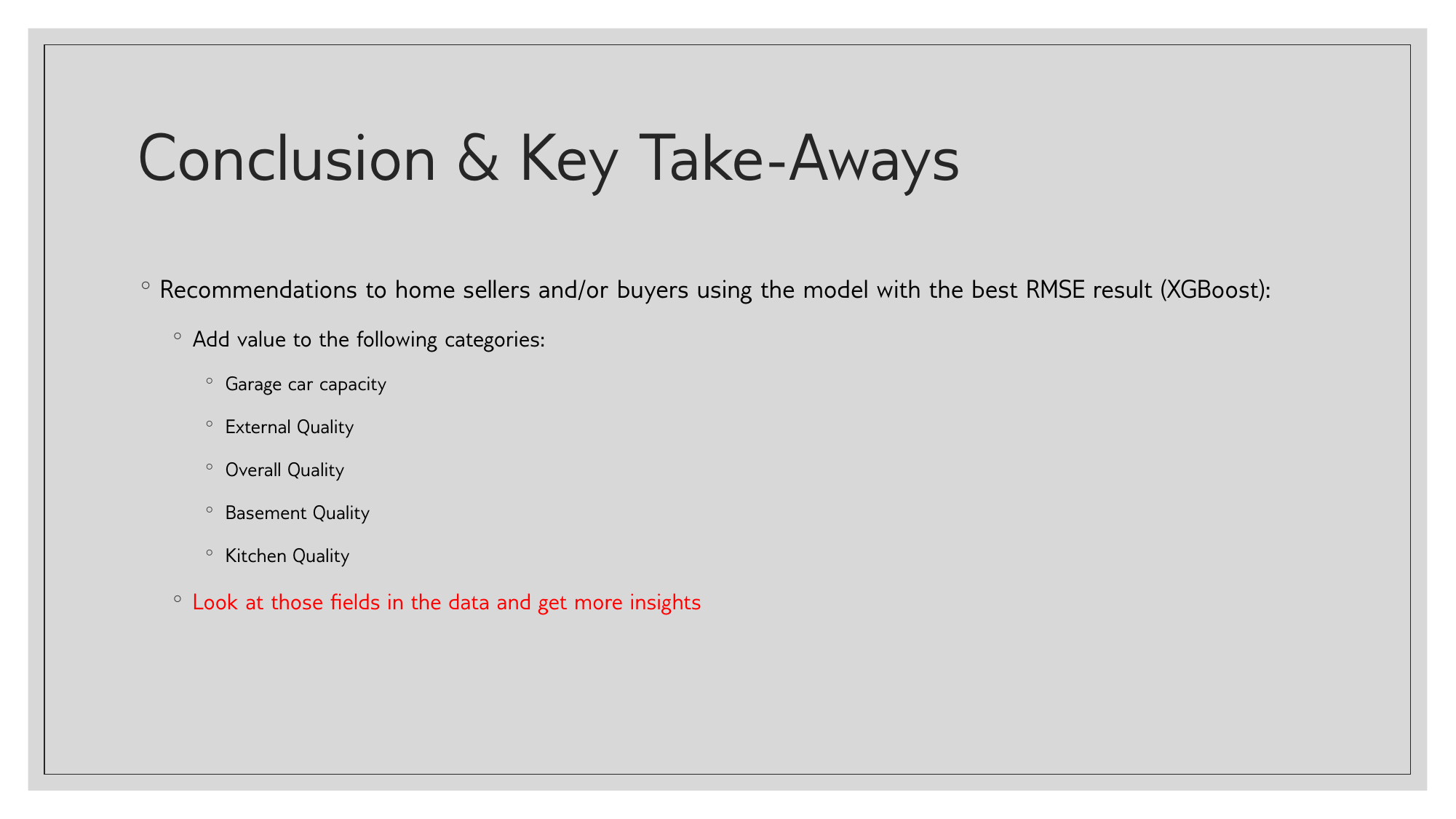

# Conclusion & Key Take-Aways
Recommendations to home sellers and/or buyers using the model with the best RMSE result (XGBoost):
Add value to the following categories:
Garage car capacity
External Quality
Overall Quality
Basement Quality
Kitchen Quality
Look at those fields in the data and get more insights